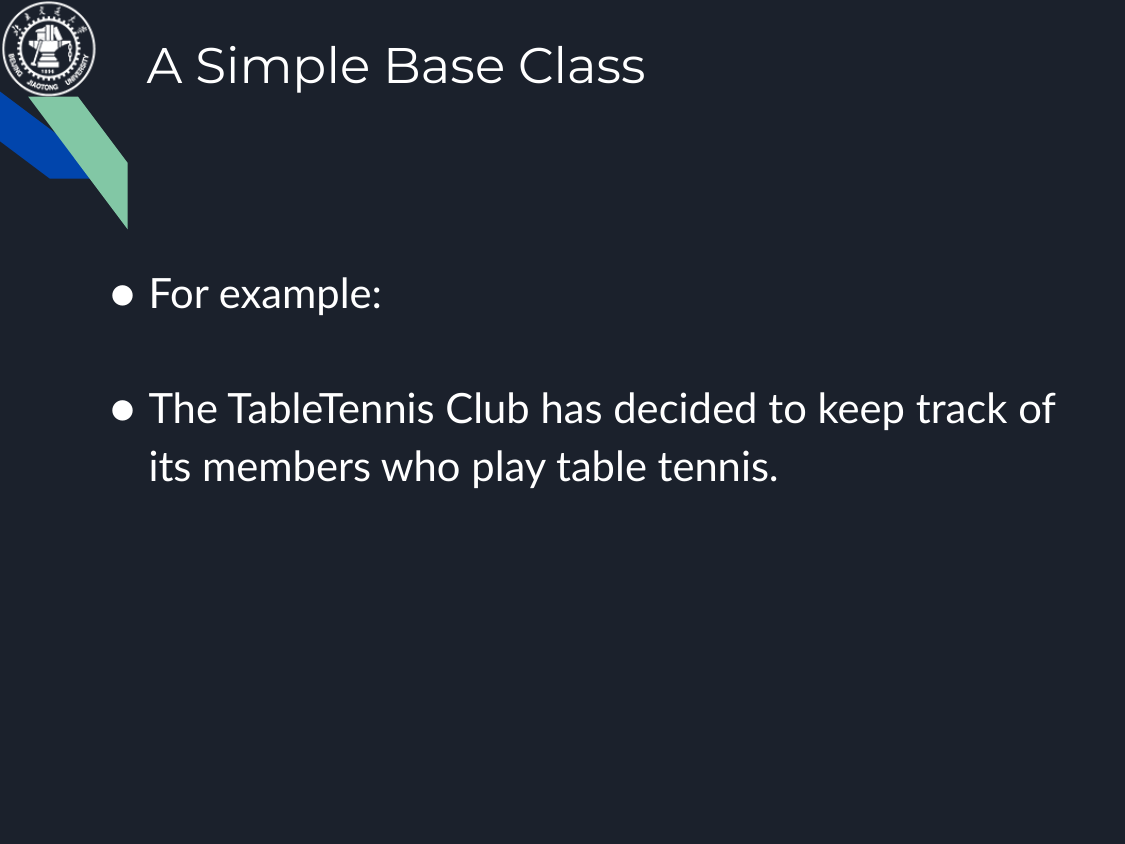

# A Simple Base Class

For example:

The TableTennis Club has decided to keep track of its members who play table tennis.